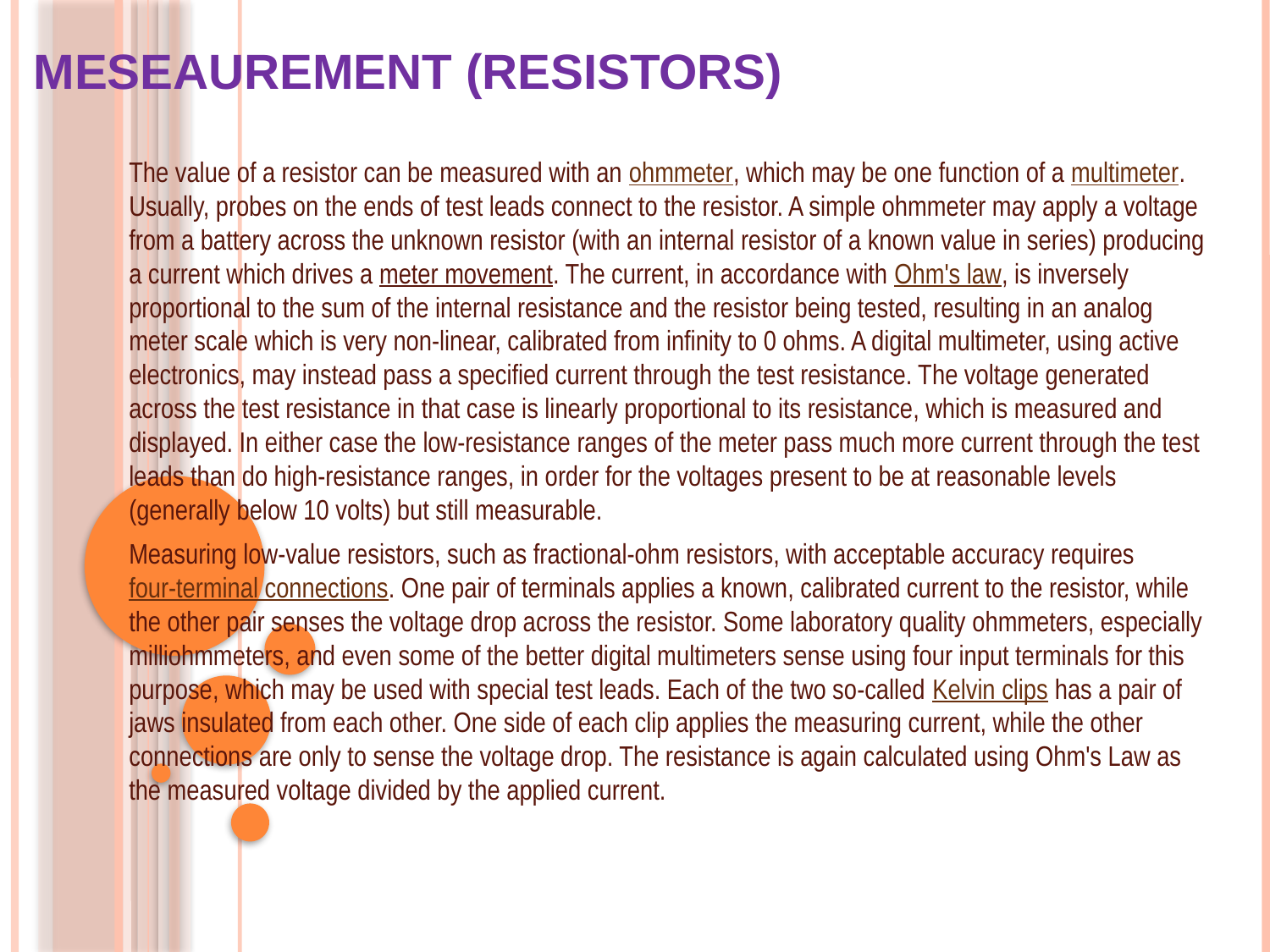

# MESEAUREMENT (RESISTORS)
The value of a resistor can be measured with an ohmmeter, which may be one function of a multimeter. Usually, probes on the ends of test leads connect to the resistor. A simple ohmmeter may apply a voltage from a battery across the unknown resistor (with an internal resistor of a known value in series) producing a current which drives a meter movement. The current, in accordance with Ohm's law, is inversely proportional to the sum of the internal resistance and the resistor being tested, resulting in an analog meter scale which is very non-linear, calibrated from infinity to 0 ohms. A digital multimeter, using active electronics, may instead pass a specified current through the test resistance. The voltage generated across the test resistance in that case is linearly proportional to its resistance, which is measured and displayed. In either case the low-resistance ranges of the meter pass much more current through the test leads than do high-resistance ranges, in order for the voltages present to be at reasonable levels (generally below 10 volts) but still measurable.
Measuring low-value resistors, such as fractional-ohm resistors, with acceptable accuracy requires four-terminal connections. One pair of terminals applies a known, calibrated current to the resistor, while the other pair senses the voltage drop across the resistor. Some laboratory quality ohmmeters, especially milliohmmeters, and even some of the better digital multimeters sense using four input terminals for this purpose, which may be used with special test leads. Each of the two so-called Kelvin clips has a pair of jaws insulated from each other. One side of each clip applies the measuring current, while the other connections are only to sense the voltage drop. The resistance is again calculated using Ohm's Law as the measured voltage divided by the applied current.